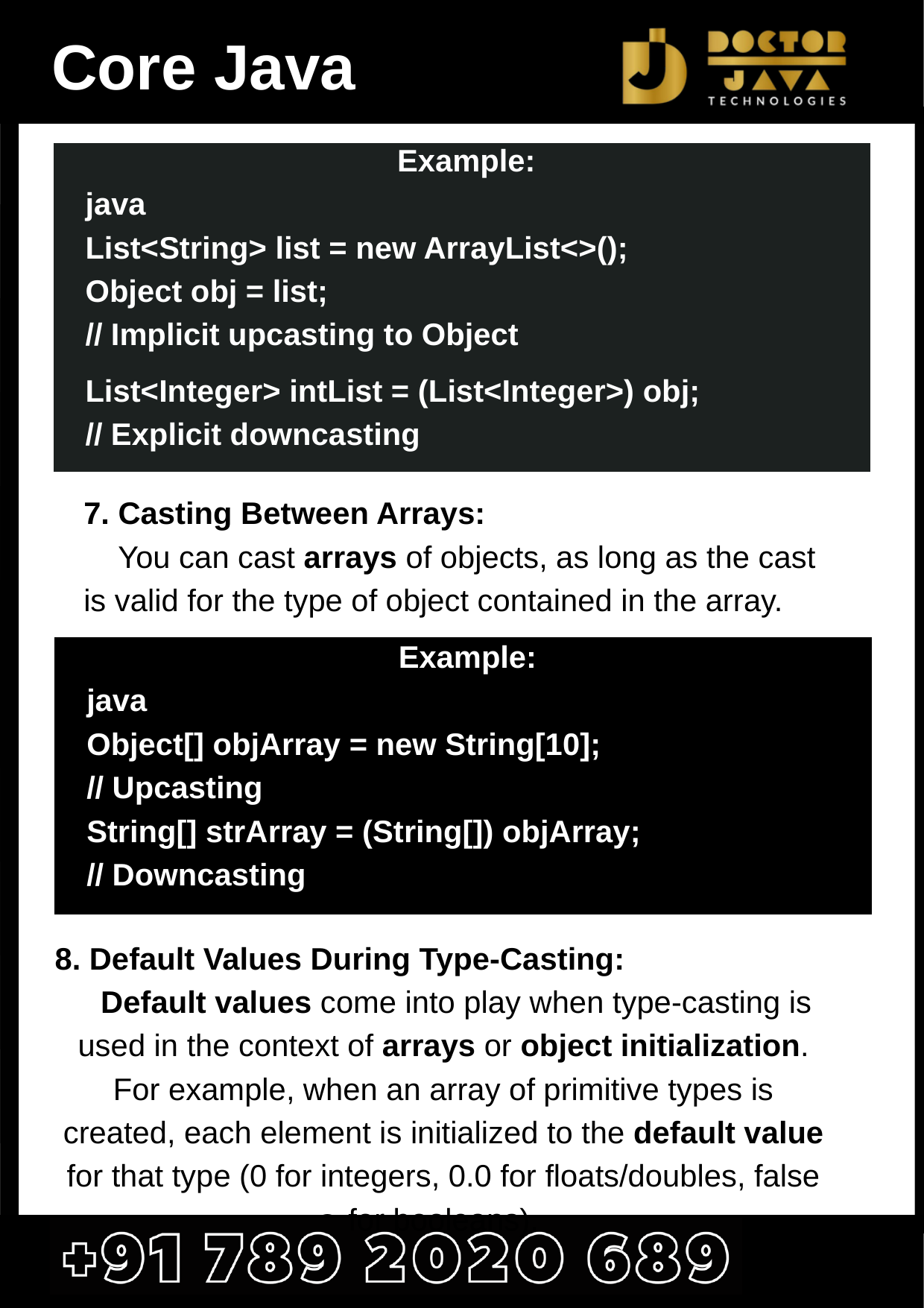

Core Java

 Example:
   java
   List<String> list = new ArrayList<>();
   Object obj = list;
   // Implicit upcasting to Object

   List<Integer> intList = (List<Integer>) obj;
   // Explicit downcasting
7. Casting Between Arrays:
    You can cast arrays of objects, as long as the cast is valid for the type of object contained in the array.

 Example:
   java
   Object[] objArray = new String[10];
   // Upcasting
   String[] strArray = (String[]) objArray;
   // Downcasting

8. Default Values During Type-Casting:
   Default values come into play when type-casting is used in the context of arrays or object initialization. For example, when an array of primitive types is created, each element is initialized to the default value for that type (0 for integers, 0.0 for floats/doubles, false for booleans).